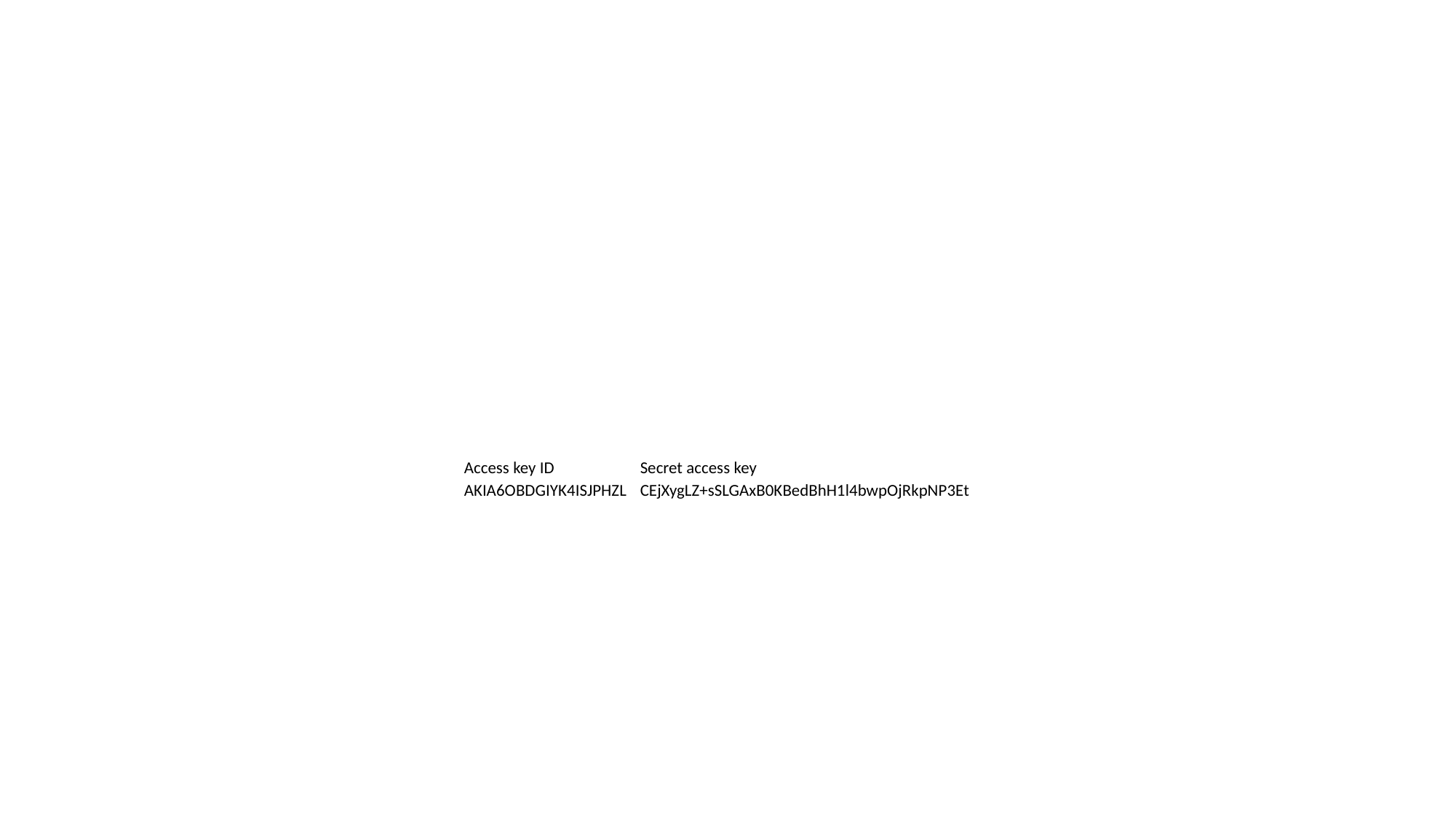

| Access key ID | Secret access key |
| --- | --- |
| AKIA6OBDGIYK4ISJPHZL | CEjXygLZ+sSLGAxB0KBedBhH1l4bwpOjRkpNP3Et |